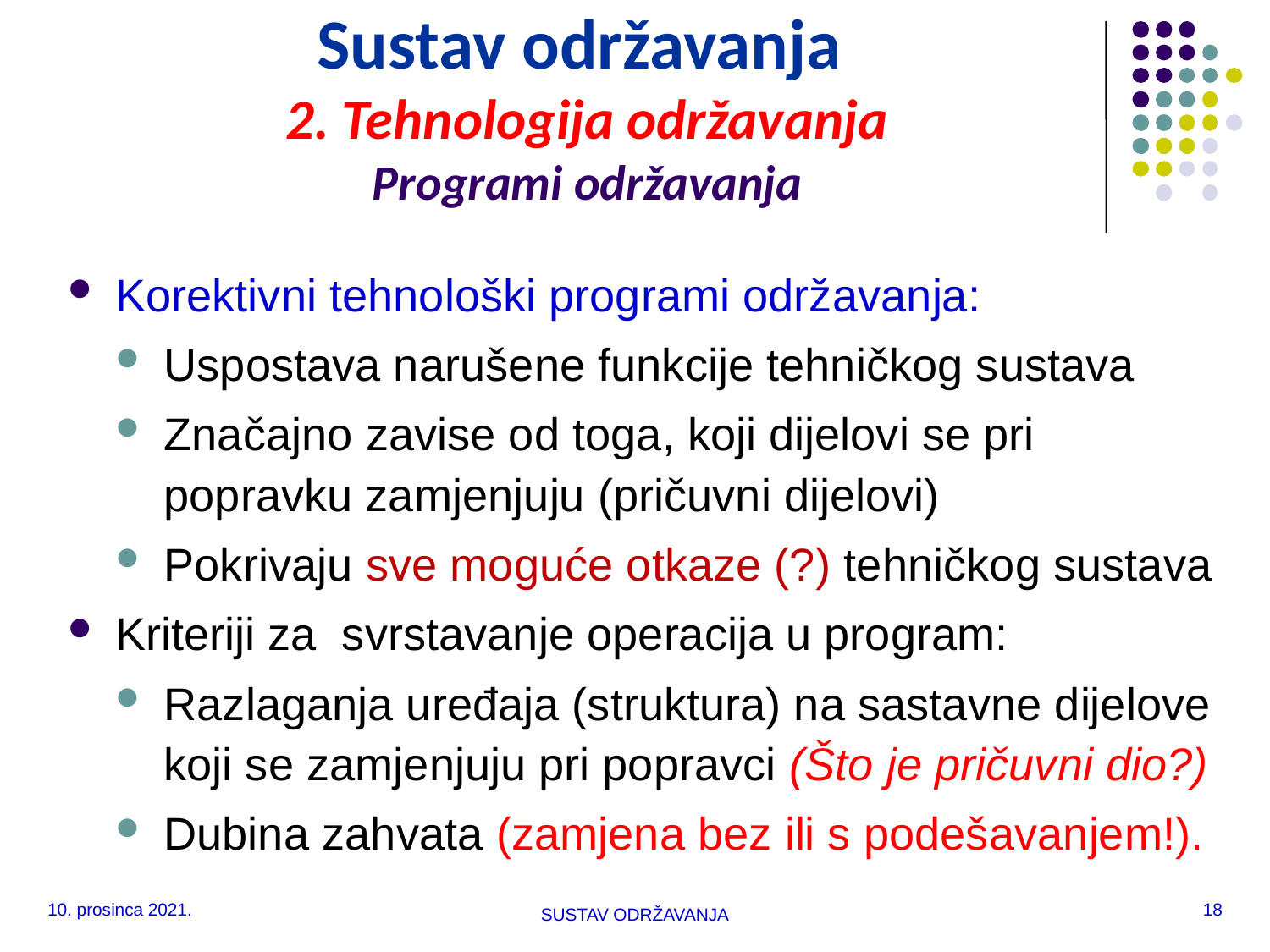

# Sustav održavanja 2. Tehnologija održavanja Programi održavanja
Korektivni tehnološki programi održavanja:
Uspostava narušene funkcije tehničkog sustava
Značajno zavise od toga, koji dijelovi se pri popravku zamjenjuju (pričuvni dijelovi)
Pokrivaju sve moguće otkaze (?) tehničkog sustava
Kriteriji za  svrstavanje operacija u program:
Razlaganja uređaja (struktura) na sastavne dijelove koji se zamjenjuju pri popravci (Što je pričuvni dio?)
Dubina zahvata (zamjena bez ili s podešavanjem!).
10. prosinca 2021.
18
SUSTAV ODRŽAVANJA